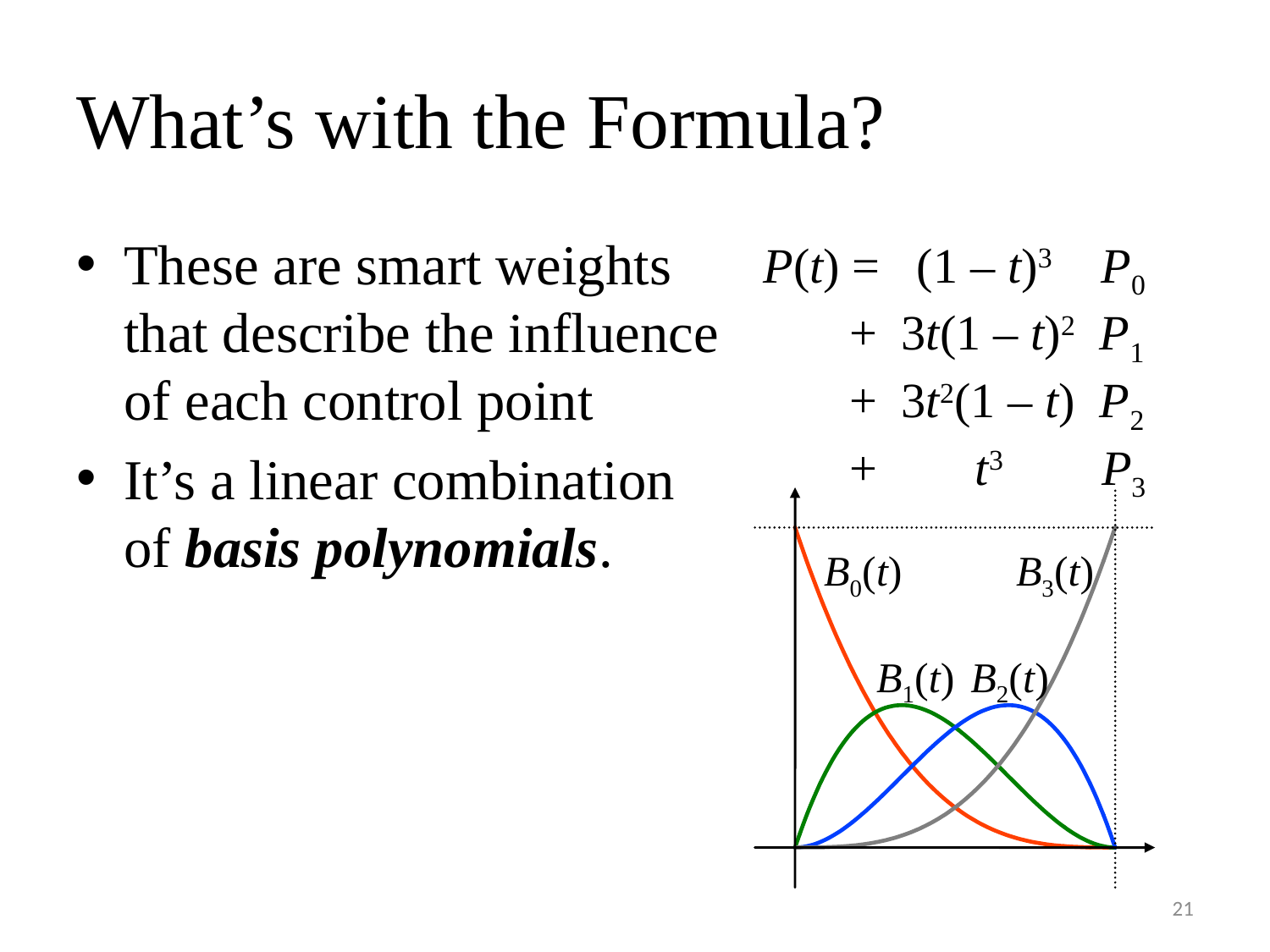

# What’s with the Formula?
These are smart weights that describe the influence of each control point
It’s a linear combination of basis polynomials.
P(t) =   (1 – t)3    P0
       +  3t(1 – t)2  P1
       +  3t2(1 – t)  P2
       +        t3        P3

B0(t)
B3(t)
B1(t)
B2(t)
21